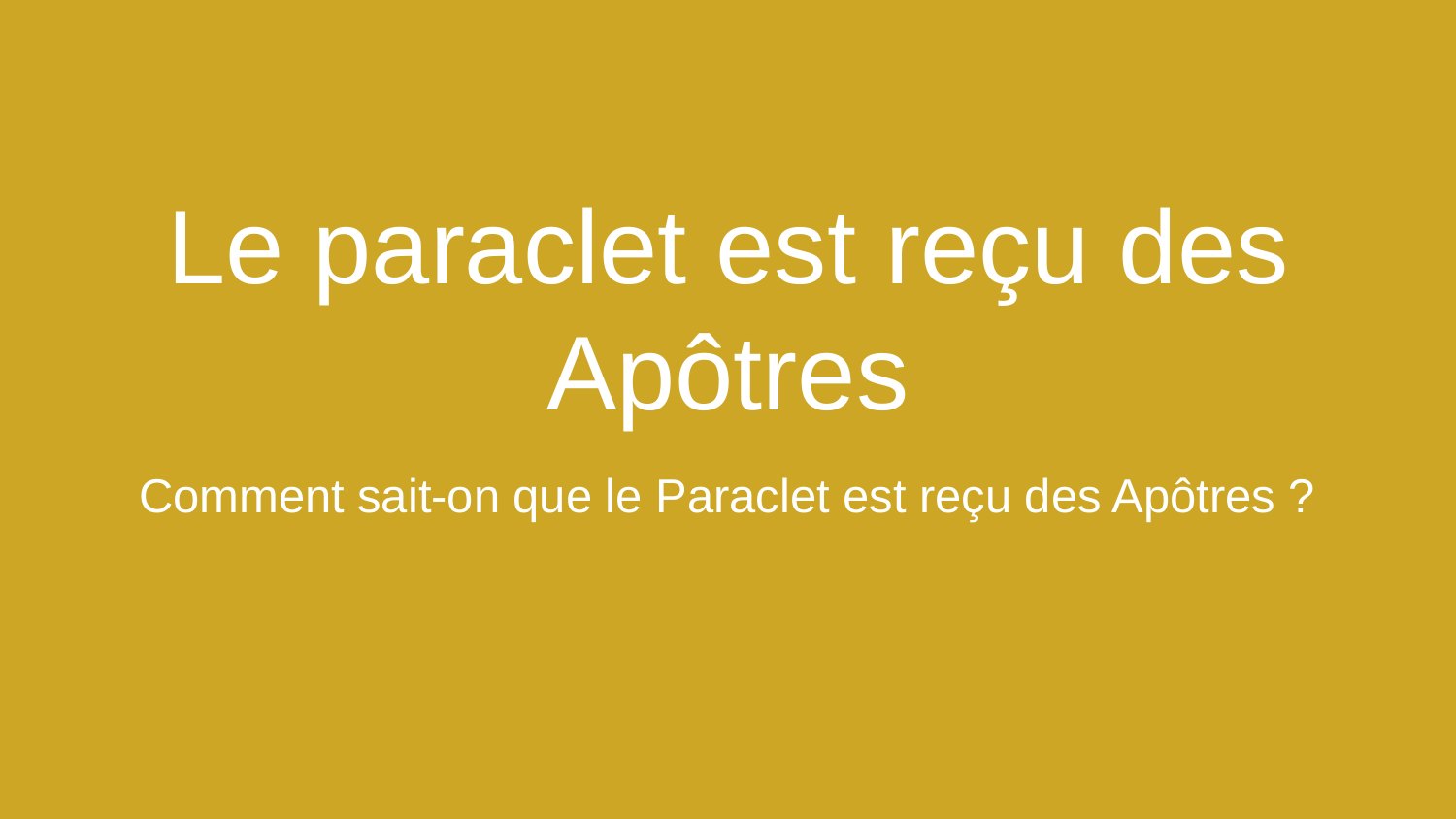

# Le paraclet est reçu des Apôtres
Comment sait-on que le Paraclet est reçu des Apôtres ?